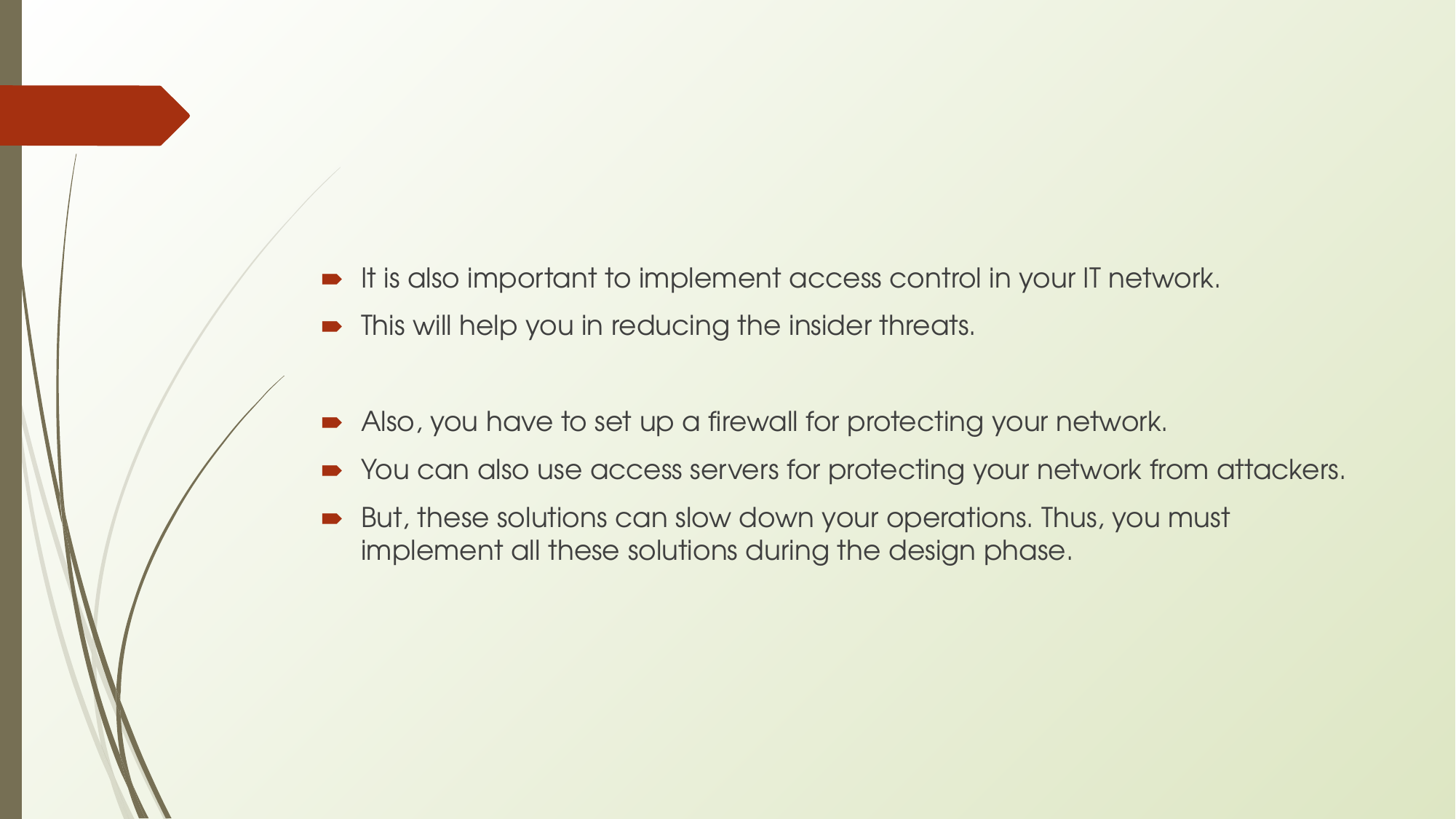

#
It is also important to implement access control in your IT network.
This will help you in reducing the insider threats.

Also, you have to set up a firewall for protecting your network.
You can also use access servers for protecting your network from attackers.
But, these solutions can slow down your operations. Thus, you must implement all these solutions during the design phase.